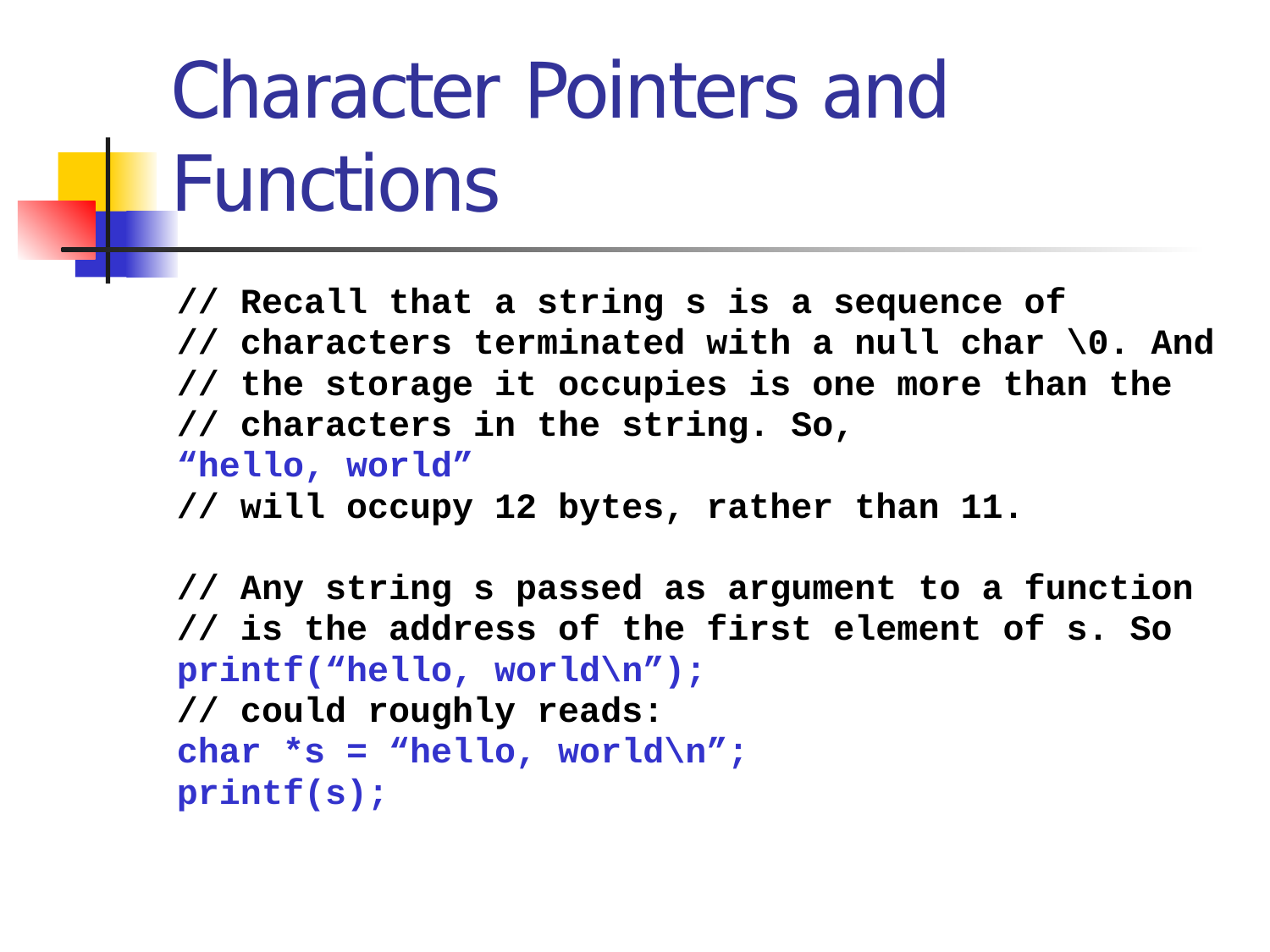

# Character Pointers and Functions
// Recall that a string s is a sequence of
// characters terminated with a null char \0. And
// the storage it occupies is one more than the
// characters in the string. So,
“hello, world”
// will occupy 12 bytes, rather than 11.

// Any string s passed as argument to a function
// is the address of the first element of s. So
printf(“hello, world\n”);
// could roughly reads:
char *s = “hello, world\n”;
printf(s);